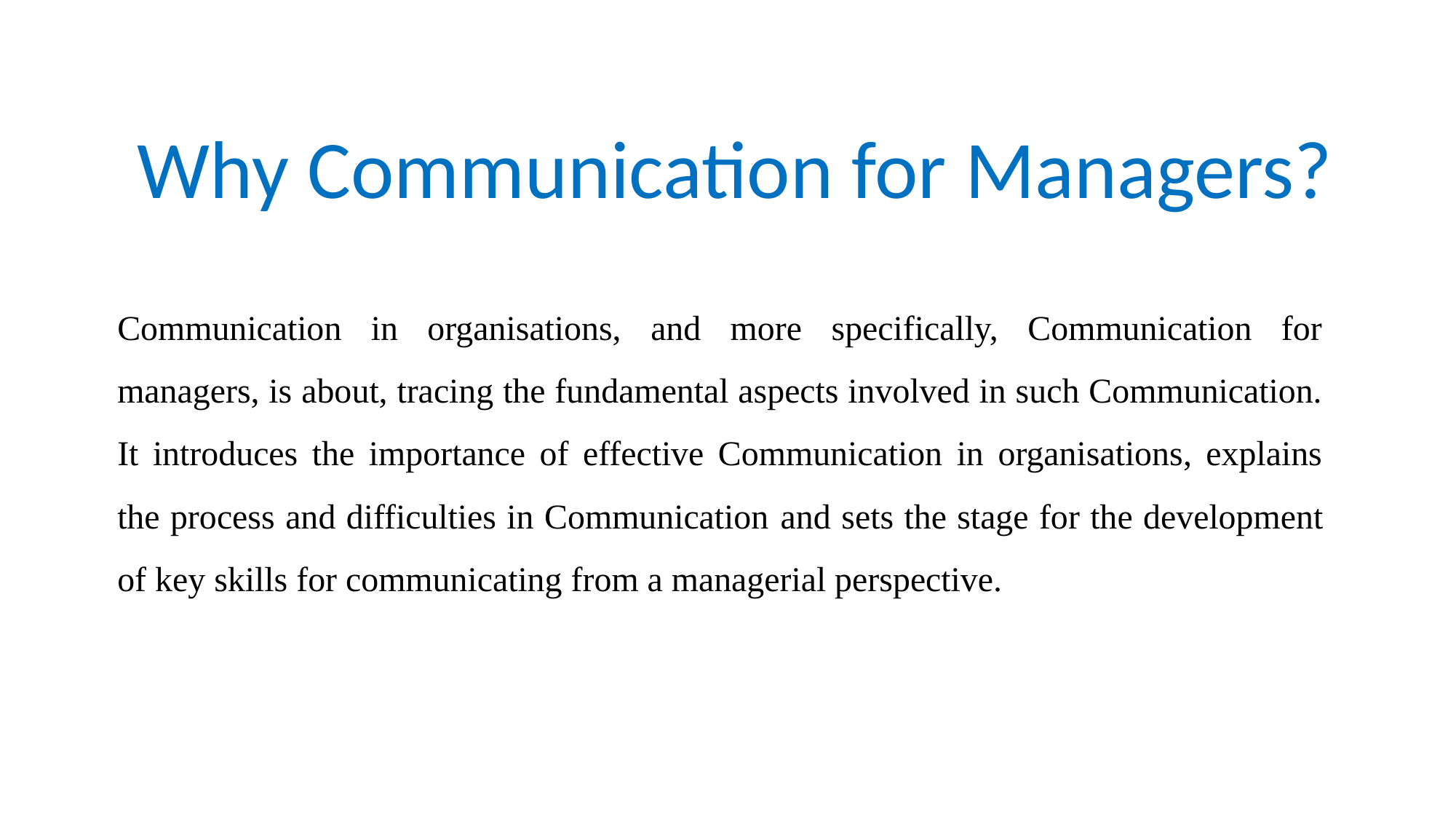

# Why Communication for Managers?
Communication in organisations, and more specifically, Communication for managers, is about, tracing the fundamental aspects involved in such Communication. It introduces the importance of effective Communication in organisations, explains the process and difficulties in Communication and sets the stage for the development of key skills for communicating from a managerial perspective.